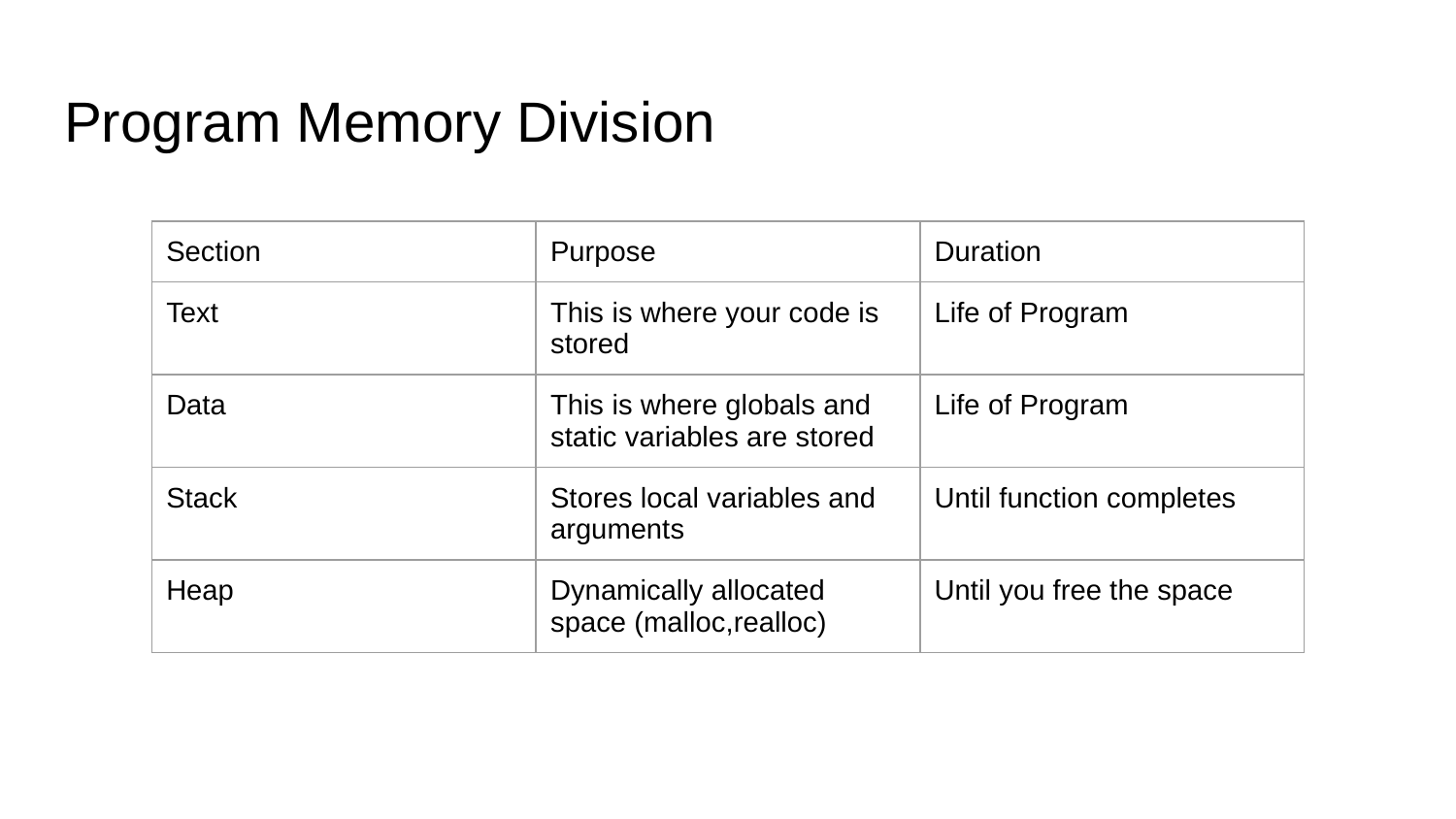

# Program Memory Division

| Section | Purpose | Duration |
| --- | --- | --- |
| Text | This is where your code is stored | Life of Program |
| Data | This is where globals and static variables are stored | Life of Program |
| Stack | Stores local variables and arguments | Until function completes |
| Heap | Dynamically allocated space (malloc,realloc) | Until you free the space |